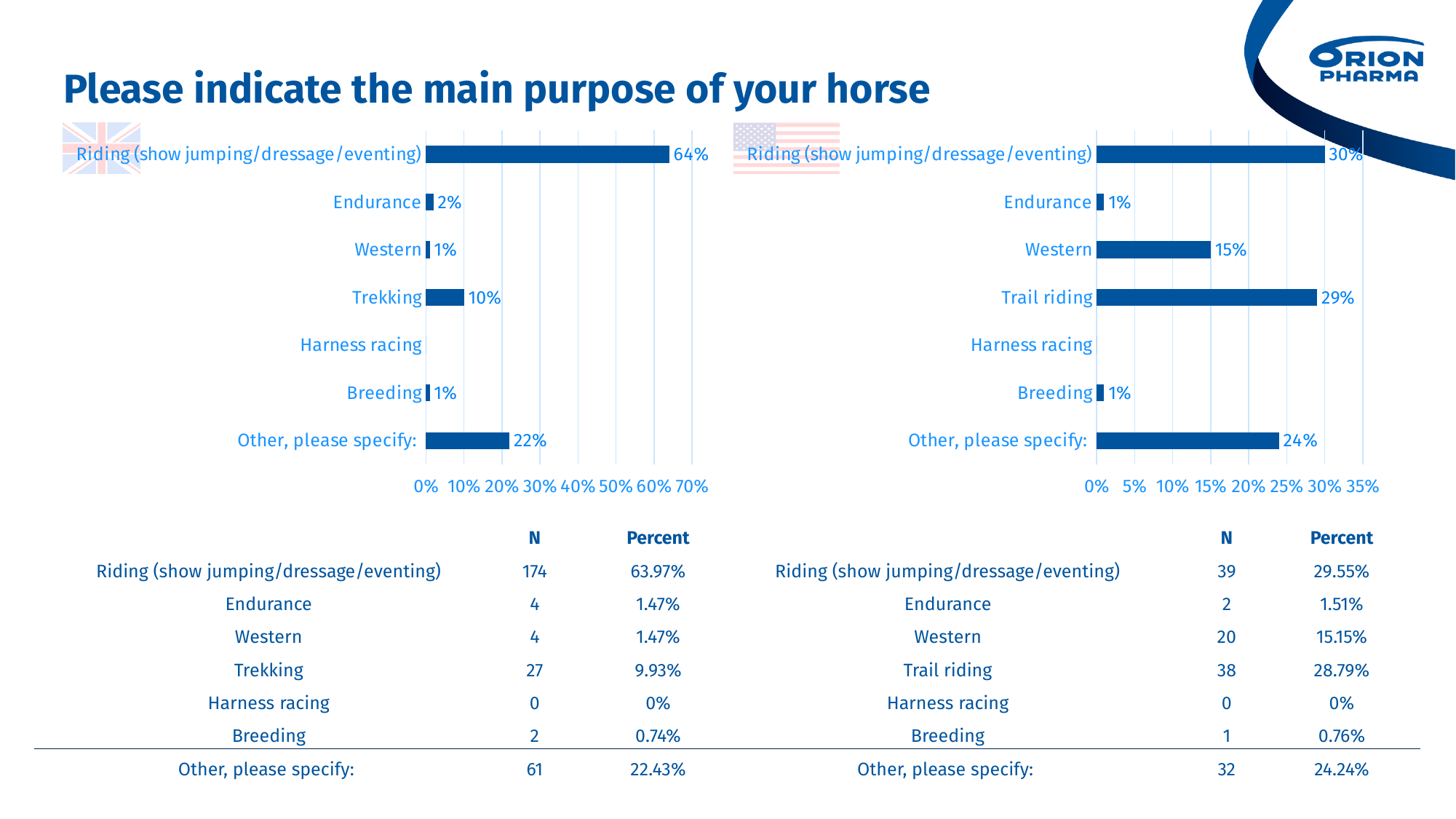

# Please indicate the main purpose of your horse

### Chart

| Category | Please indicate the main purpose of your horse |
|---|---|
| Riding (show jumping/dressage/eventing) | 0.64 |
| Endurance | 0.02 |
| Western | 0.01 |
| Trekking | 0.1 |
| Harness racing | 0.0 |
| Breeding | 0.01 |
| Other, please specify:  | 0.22 |

### Chart

| Category | Please indicate the main purpose of your horse |
|---|---|
| Riding (show jumping/dressage/eventing) | 0.3 |
| Endurance | 0.01 |
| Western | 0.15 |
| Trail riding | 0.29 |
| Harness racing | 0.0 |
| Breeding | 0.01 |
| Other, please specify:  | 0.24 |
|  | N | Percent |
| --- | --- | --- |
| Riding (show jumping/dressage/eventing) | 39 | 29.55% |
| Endurance | 2 | 1.51% |
| Western | 20 | 15.15% |
| Trail riding | 38 | 28.79% |
| Harness racing | 0 | 0% |
| Breeding | 1 | 0.76% |
| Other, please specify: | 32 | 24.24% |
|  | N | Percent |
| --- | --- | --- |
| Riding (show jumping/dressage/eventing) | 174 | 63.97% |
| Endurance | 4 | 1.47% |
| Western | 4 | 1.47% |
| Trekking | 27 | 9.93% |
| Harness racing | 0 | 0% |
| Breeding | 2 | 0.74% |
| Other, please specify: | 61 | 22.43% |